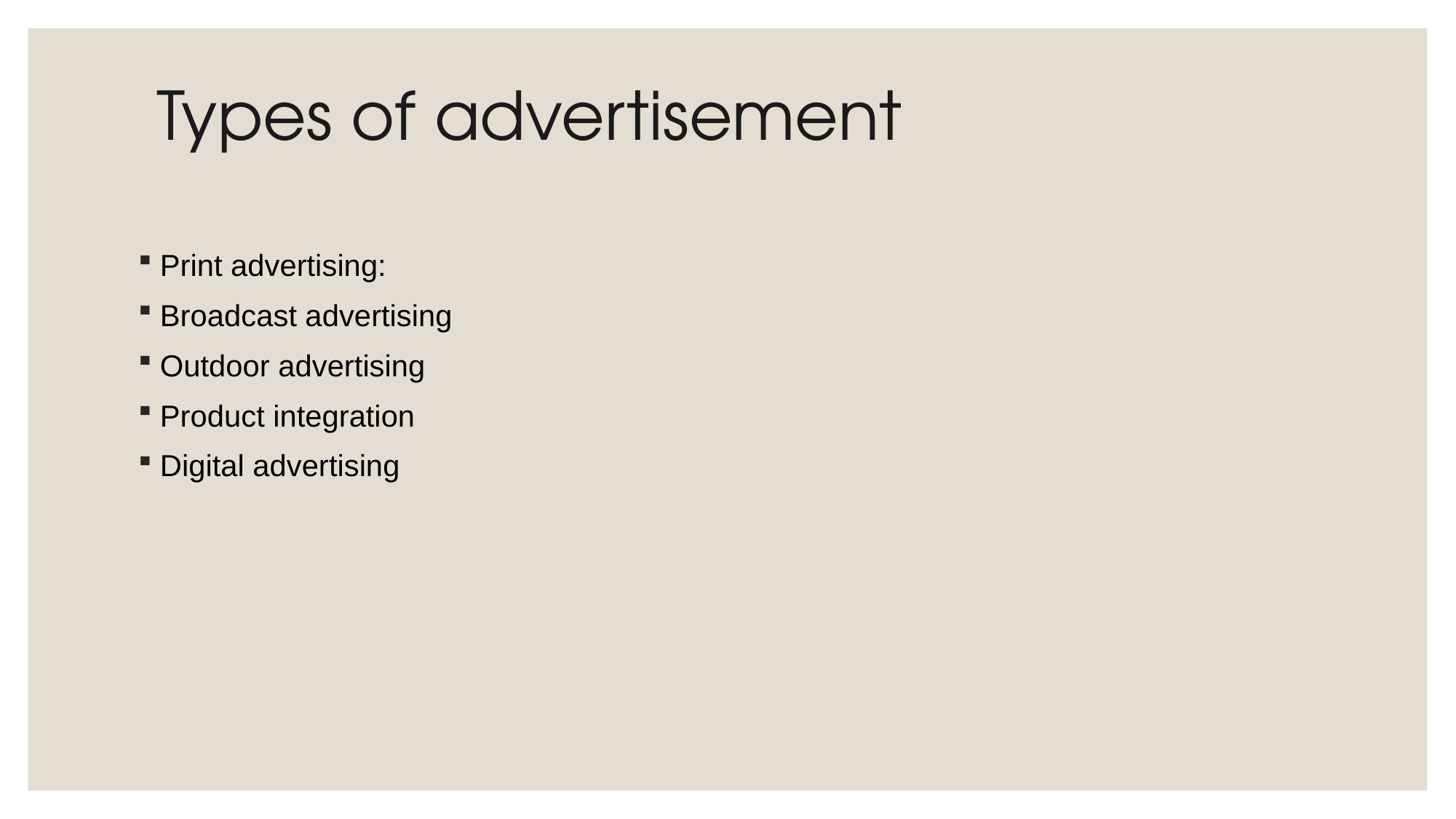

# Types of advertisement
Print advertising:
Broadcast advertising
Outdoor advertising
Product integration
Digital advertising